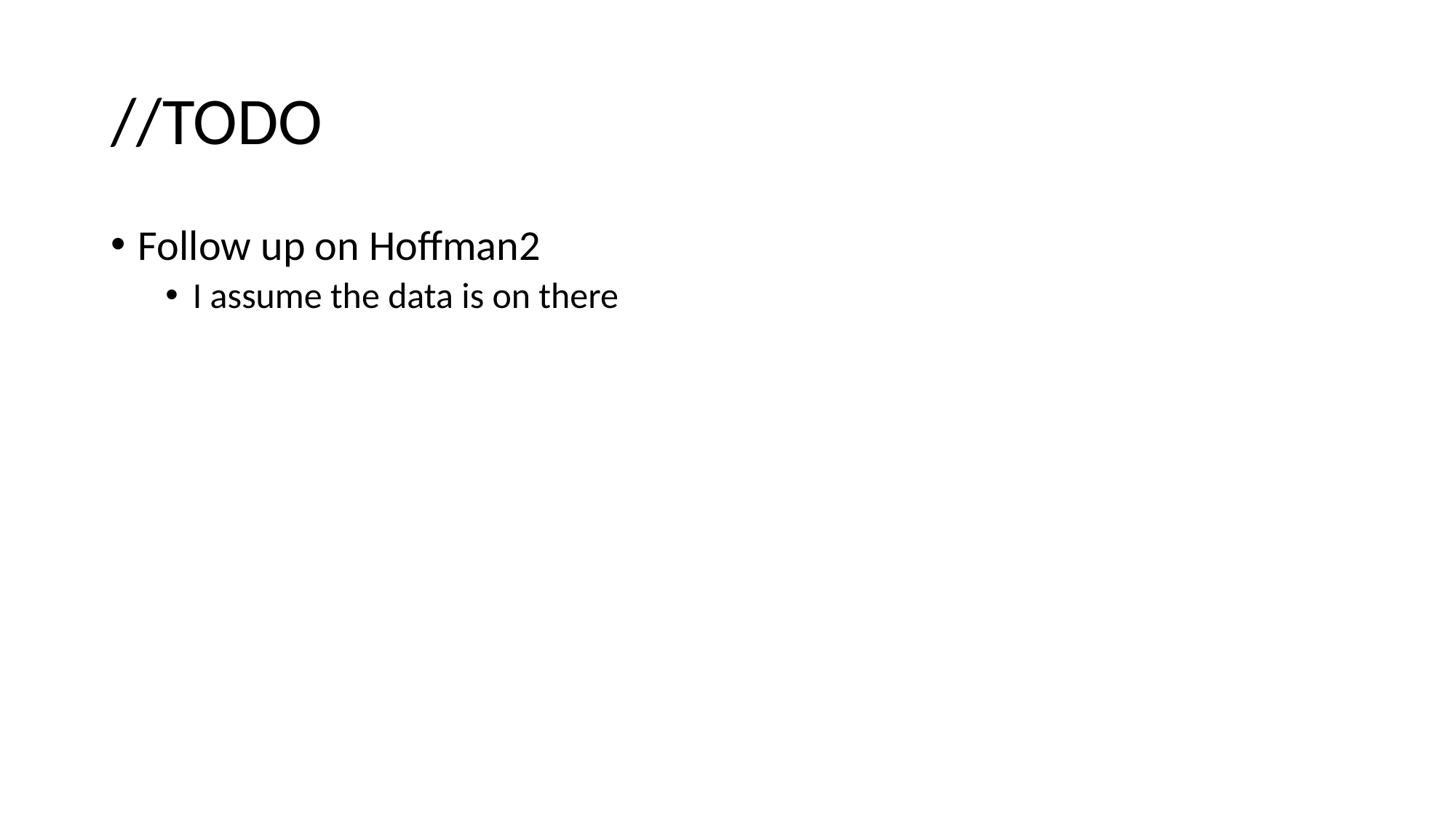

# //TODO
Follow up on Hoffman2
I assume the data is on there